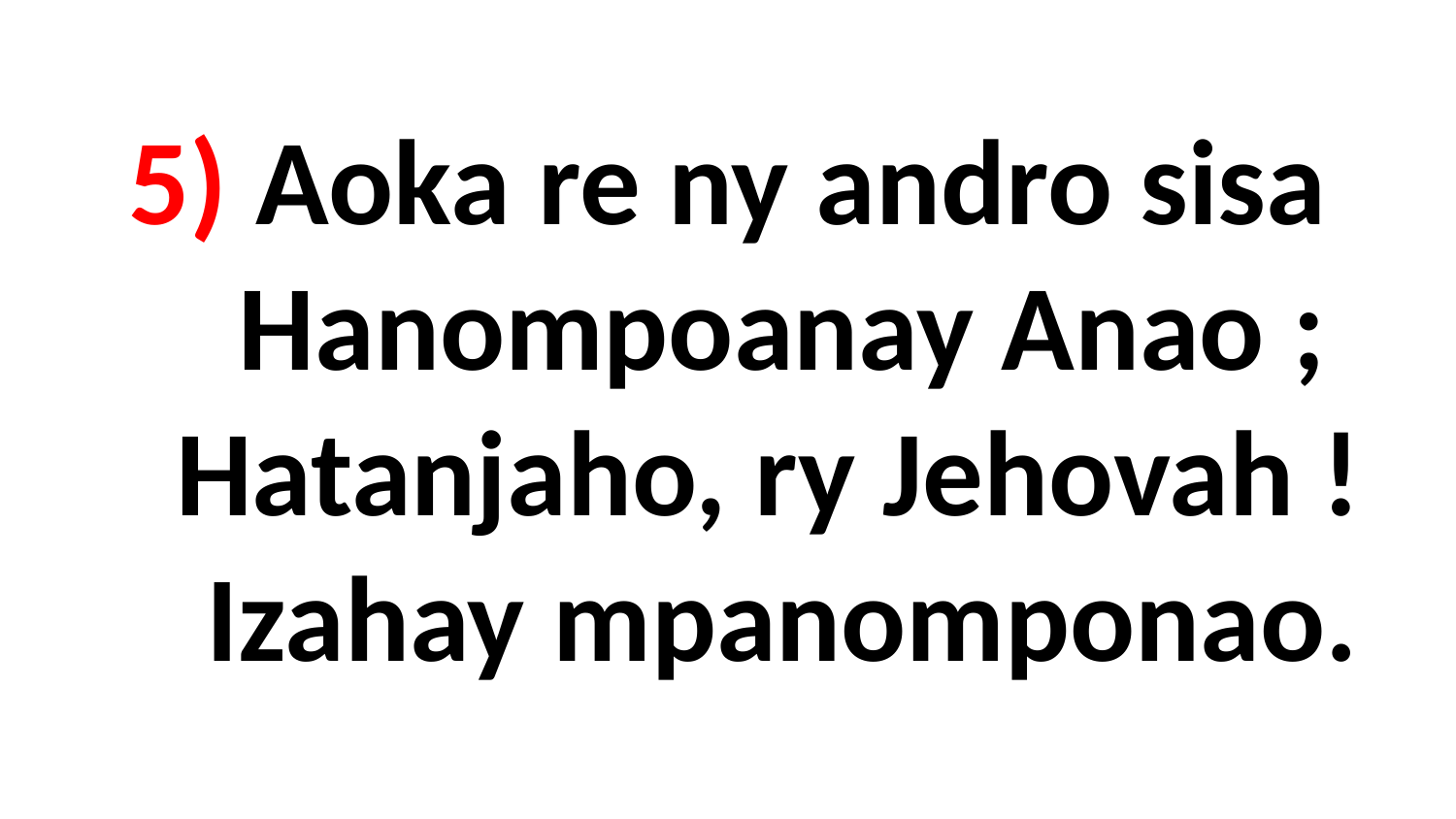

# 5) Aoka re ny andro sisa Hanompoanay Anao ; Hatanjaho, ry Jehovah ! Izahay mpanomponao.